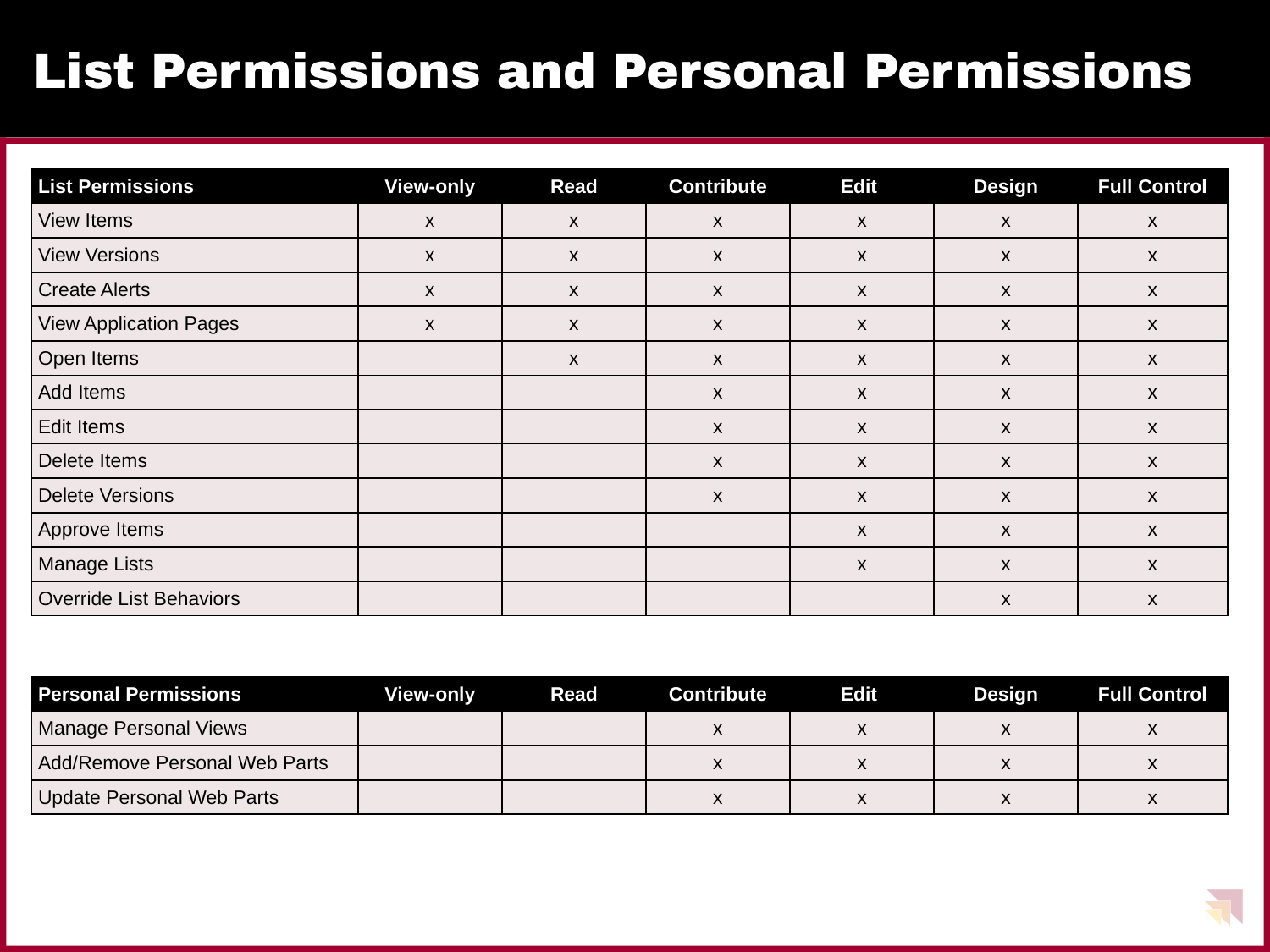

# List Permissions and Personal Permissions
| List Permissions | View-only | Read | Contribute | Edit | Design | Full Control |
| --- | --- | --- | --- | --- | --- | --- |
| View Items | x | x | x | x | x | x |
| View Versions | x | x | x | x | x | x |
| Create Alerts | x | x | x | x | x | x |
| View Application Pages | x | x | x | x | x | x |
| Open Items |  | x | x | x | x | x |
| Add Items |  |  | x | x | x | x |
| Edit Items |  |  | x | x | x | x |
| Delete Items |  |  | x | x | x | x |
| Delete Versions |  |  | x | x | x | x |
| Approve Items |  |  |  | x | x | x |
| Manage Lists |  |  |  | x | x | x |
| Override List Behaviors |  |  |  |  | x | x |
| Personal Permissions | View-only | Read | Contribute | Edit | Design | Full Control |
| --- | --- | --- | --- | --- | --- | --- |
| Manage Personal Views |  |  | x | x | x | x |
| Add/Remove Personal Web Parts |  |  | x | x | x | x |
| Update Personal Web Parts |  |  | x | x | x | x |